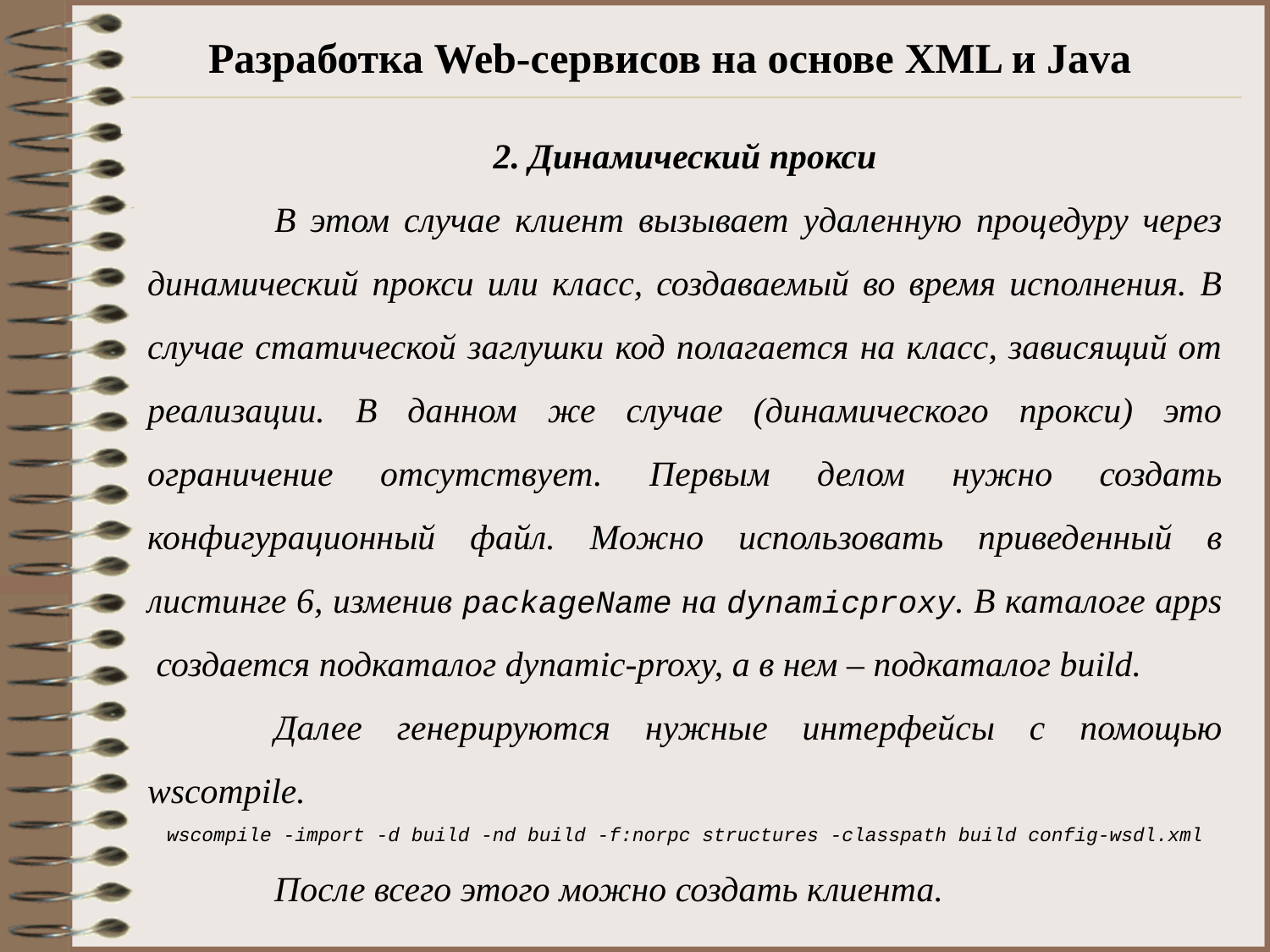

# Разработка Web-сервисов на основе XML и Java
2. Динамический прокси
	В этом случае клиент вызывает удаленную процедуру через динамический прокси или класс, создаваемый во время исполнения. В случае статической заглушки код полагается на класс, зависящий от реализации. В данном же случае (динамического прокси) это ограничение отсутствует. Первым делом нужно создать конфигурационный файл. Можно использовать приведенный в листинге 6, изменив packageName на dynamicproxy. В каталоге apps  создается подкаталог dynamic-proxy, а в нем – подкаталог build.
	Далее генерируются нужные интерфейсы с помощью wscompile.
wscompile -import -d build -nd build -f:norpc structures -classpath build config-wsdl.xml
	После всего этого можно создать клиента.